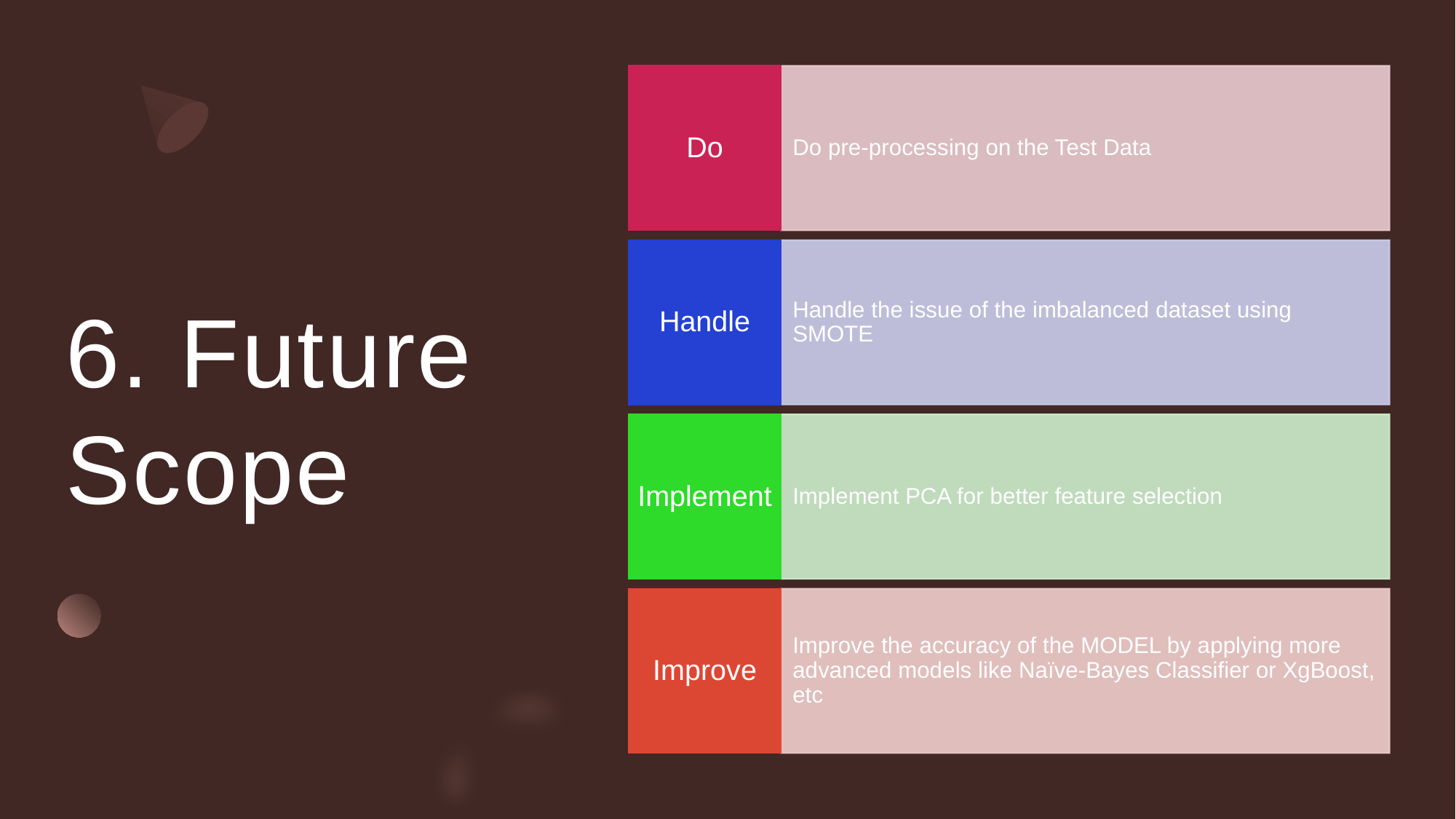

Do pre-processing on the Test Data
Do
Handle the issue of the imbalanced dataset using SMOTE
Handle
Implement PCA for better feature selection
Implement
Improve the accuracy of the MODEL by applying more advanced models like Naïve-Bayes Classifier or XgBoost, etc
Improve

# 6. Future Scope